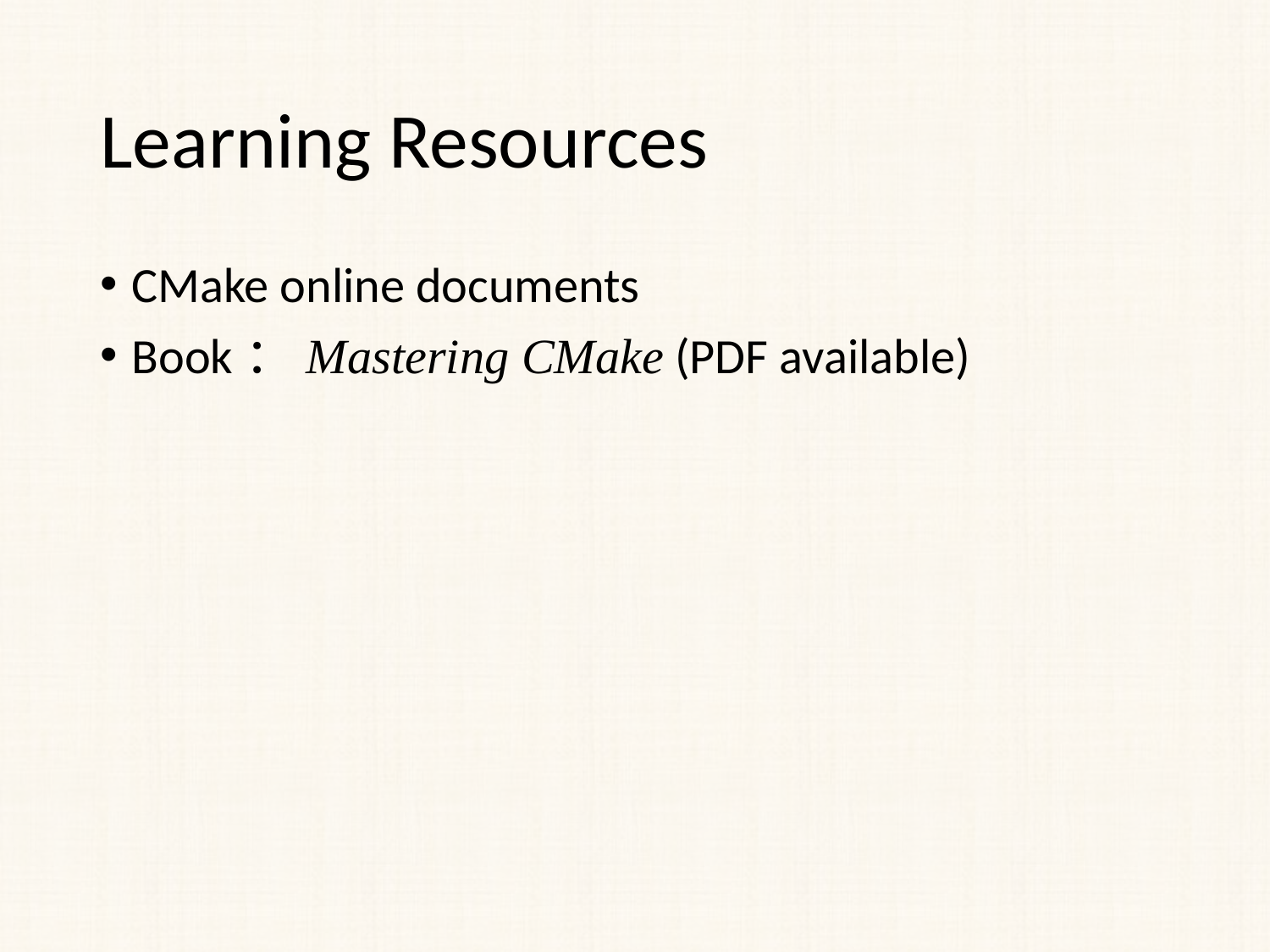

# Learning Resources
CMake online documents
Book：Mastering CMake (PDF available)